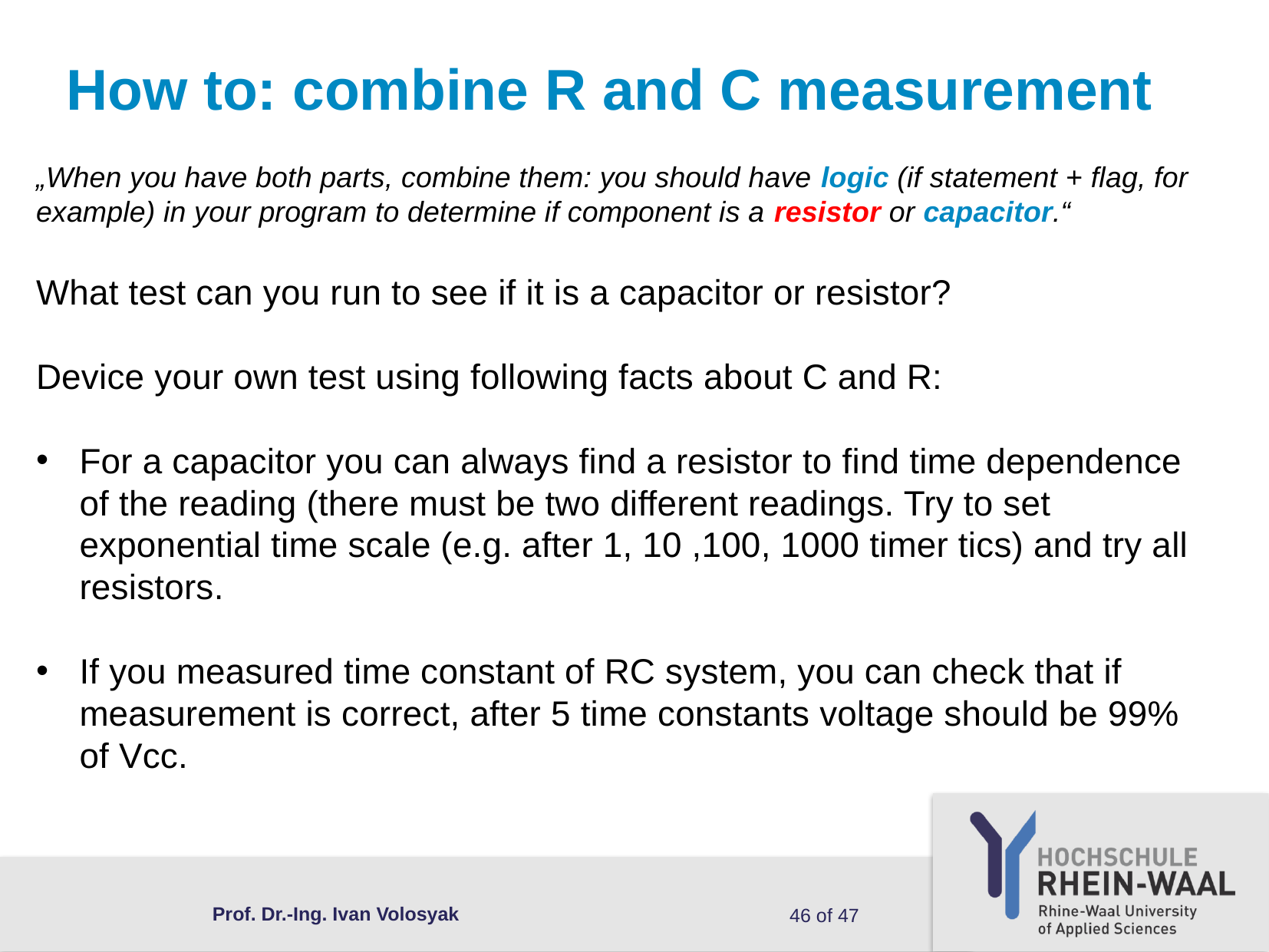

# How to: combine R and C measurement
„When you have both parts, combine them: you should have logic (if statement + flag, for example) in your program to determine if component is a resistor or capacitor.“

What test can you run to see if it is a capacitor or resistor?

Device your own test using following facts about C and R:

For a capacitor you can always find a resistor to find time dependence of the reading (there must be two different readings. Try to set exponential time scale (e.g. after 1, 10 ,100, 1000 timer tics) and try all resistors.

If you measured time constant of RC system, you can check that if measurement is correct, after 5 time constants voltage should be 99% of Vcc.

Prof. Dr.-Ing. Ivan Volosyak